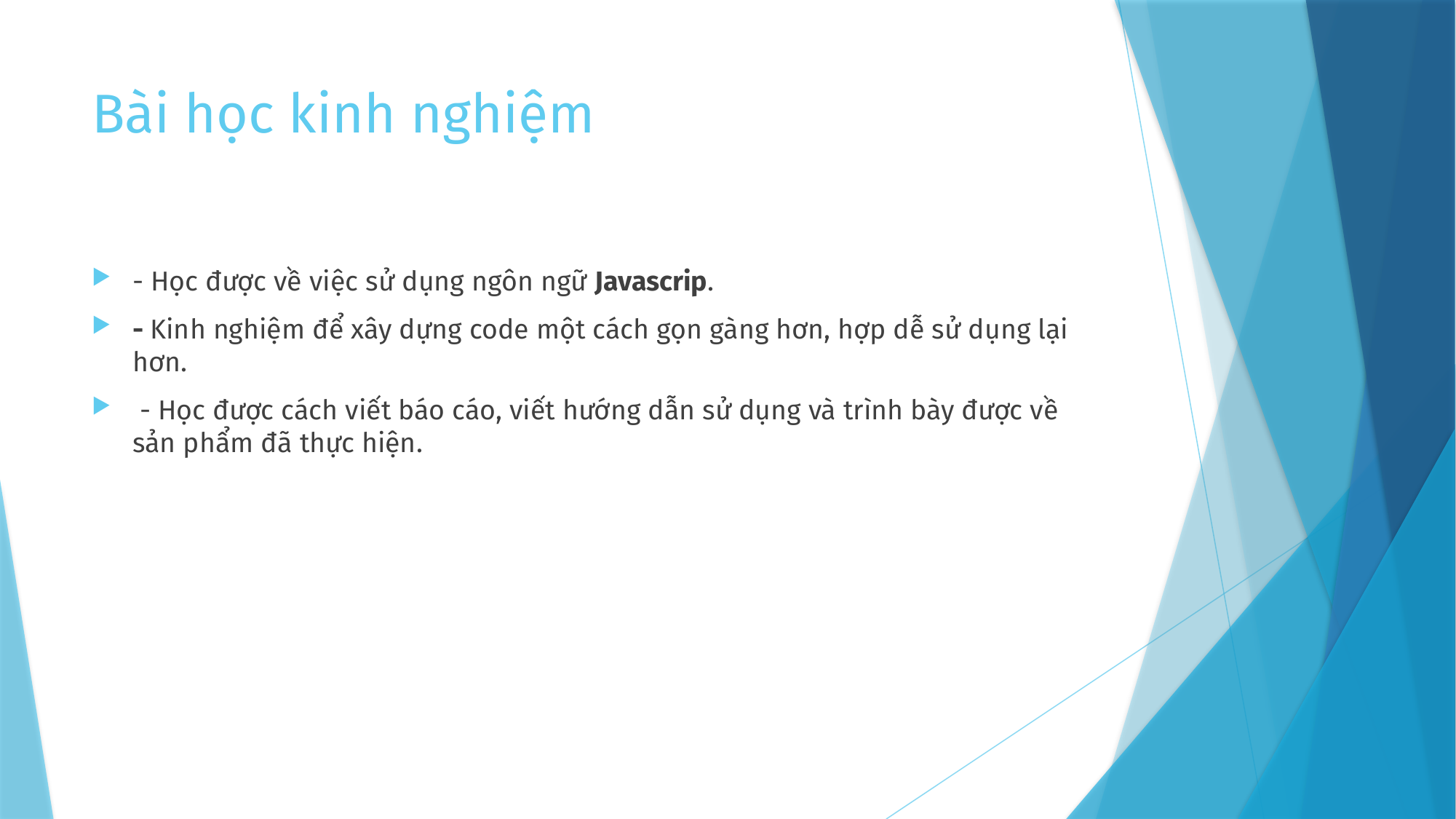

# Bài học kinh nghiệm
- Học được về việc sử dụng ngôn ngữ Javascrip.
- Kinh nghiệm để xây dựng code một cách gọn gàng hơn, hợp dễ sử dụng lại hơn.
 - Học được cách viết báo cáo, viết hướng dẫn sử dụng và trình bày được về sản phẩm đã thực hiện.